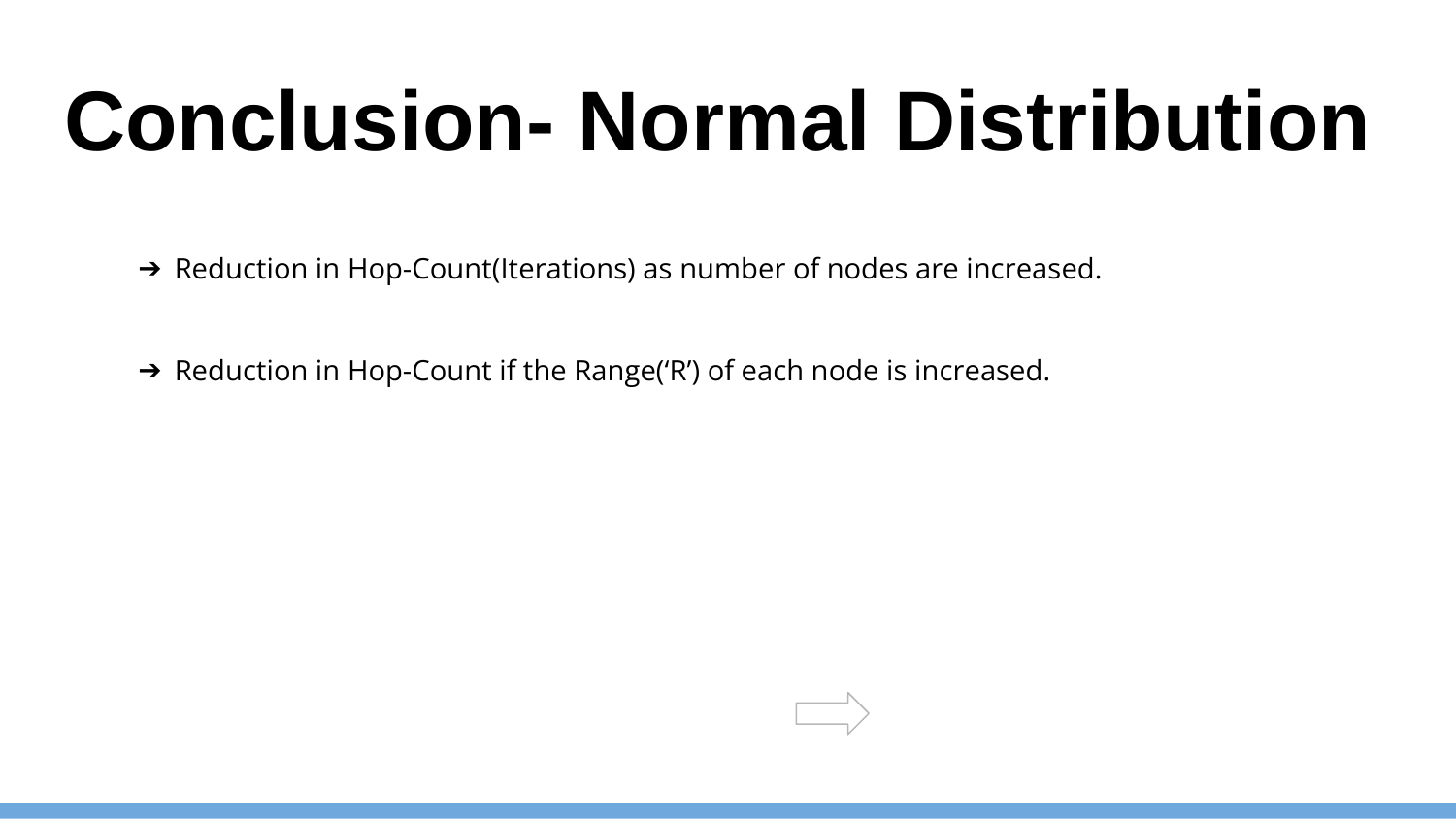

# Conclusion- Normal Distribution
Reduction in Hop-Count(Iterations) as number of nodes are increased.

Reduction in Hop-Count if the Range(‘R’) of each node is increased.